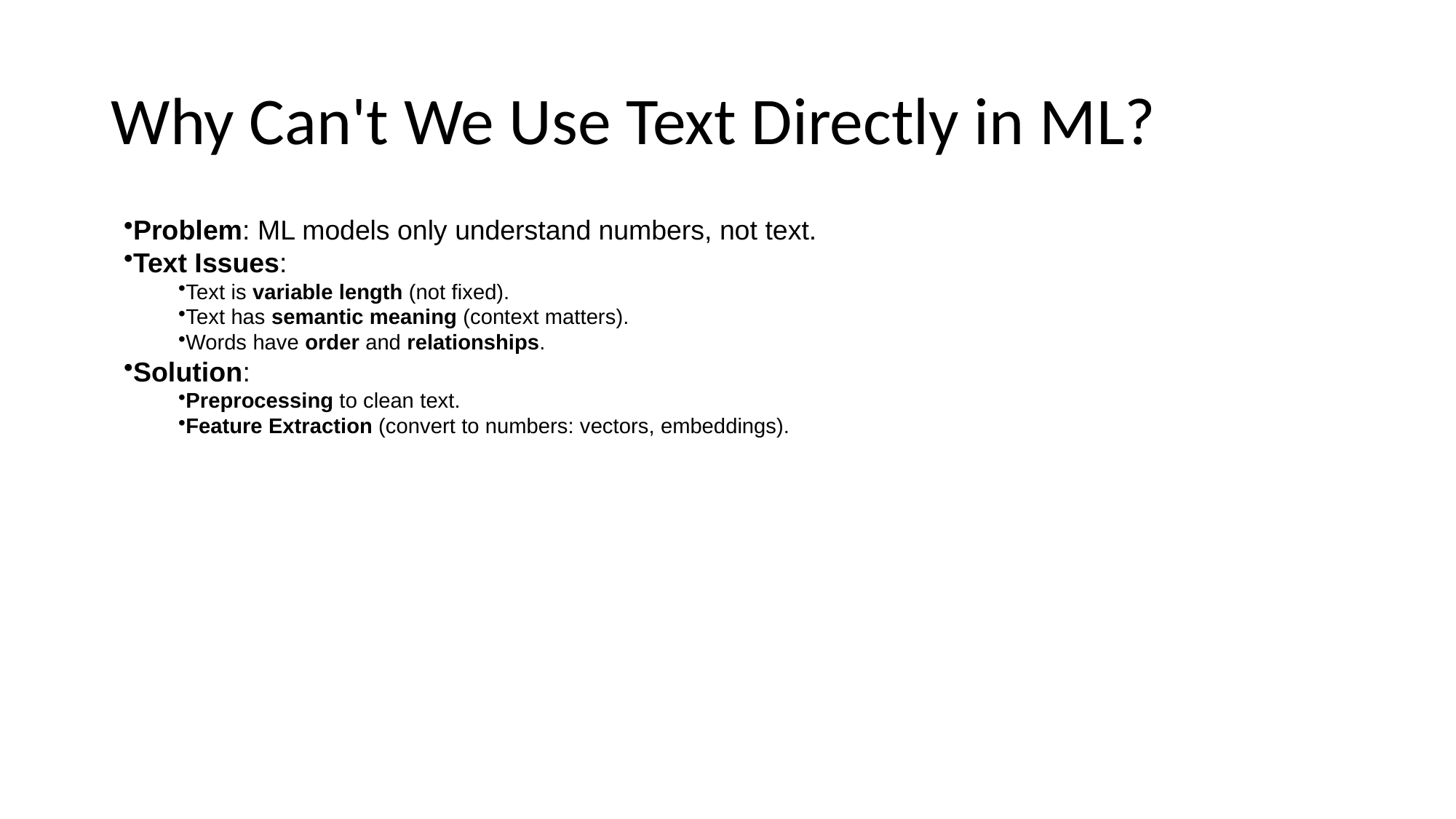

# Why Can't We Use Text Directly in ML?
Problem: ML models only understand numbers, not text.
Text Issues:
Text is variable length (not fixed).
Text has semantic meaning (context matters).
Words have order and relationships.
Solution:
Preprocessing to clean text.
Feature Extraction (convert to numbers: vectors, embeddings).